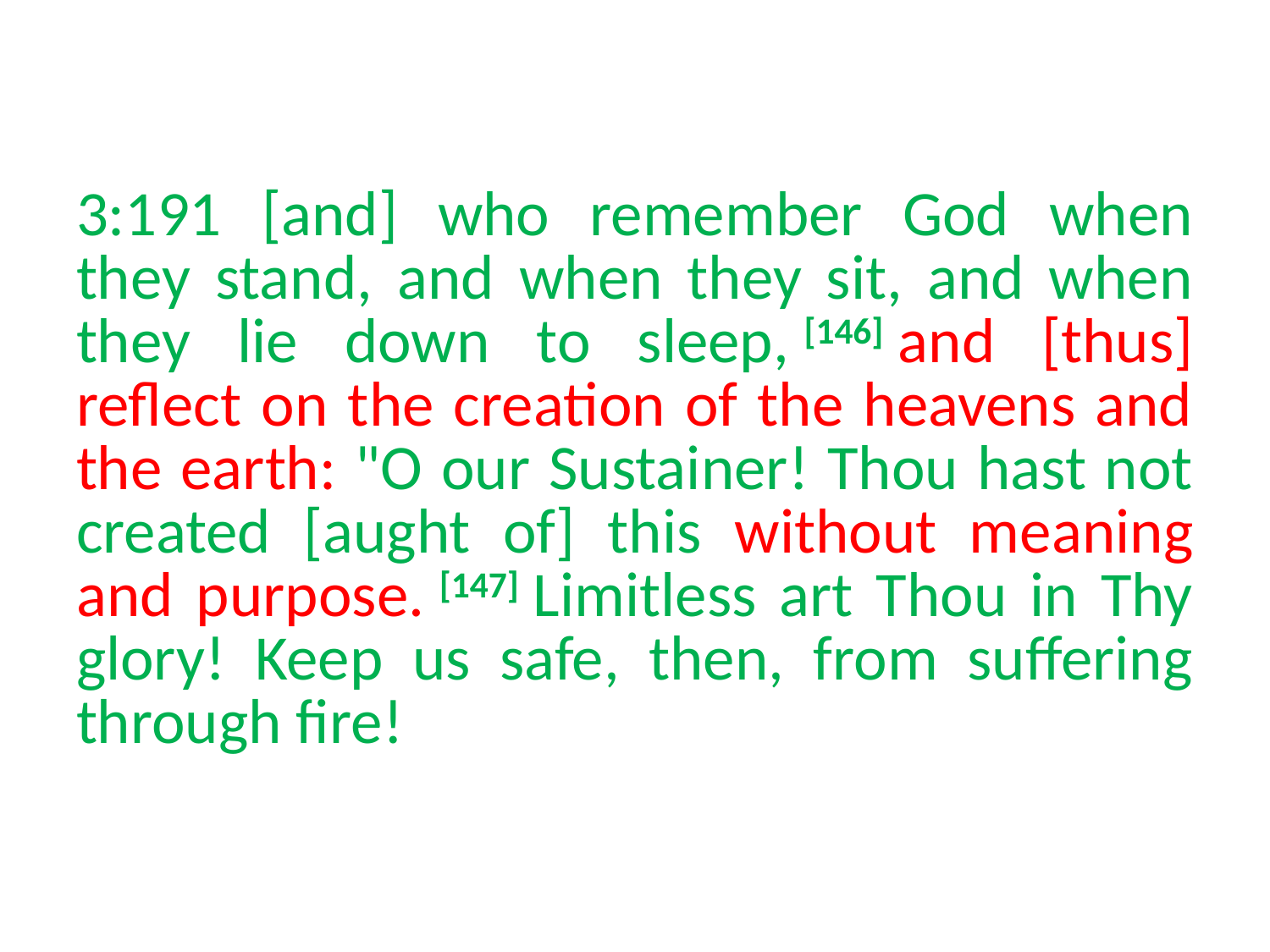

# 3:191 [and] who remember God when they stand, and when they sit, and when they lie down to sleep, [146] and [thus] reflect on the creation of the heavens and the earth: "O our Sustainer! Thou hast not created [aught of] this without meaning and purpose. [147] Limitless art Thou in Thy glory! Keep us safe, then, from suffering through fire!